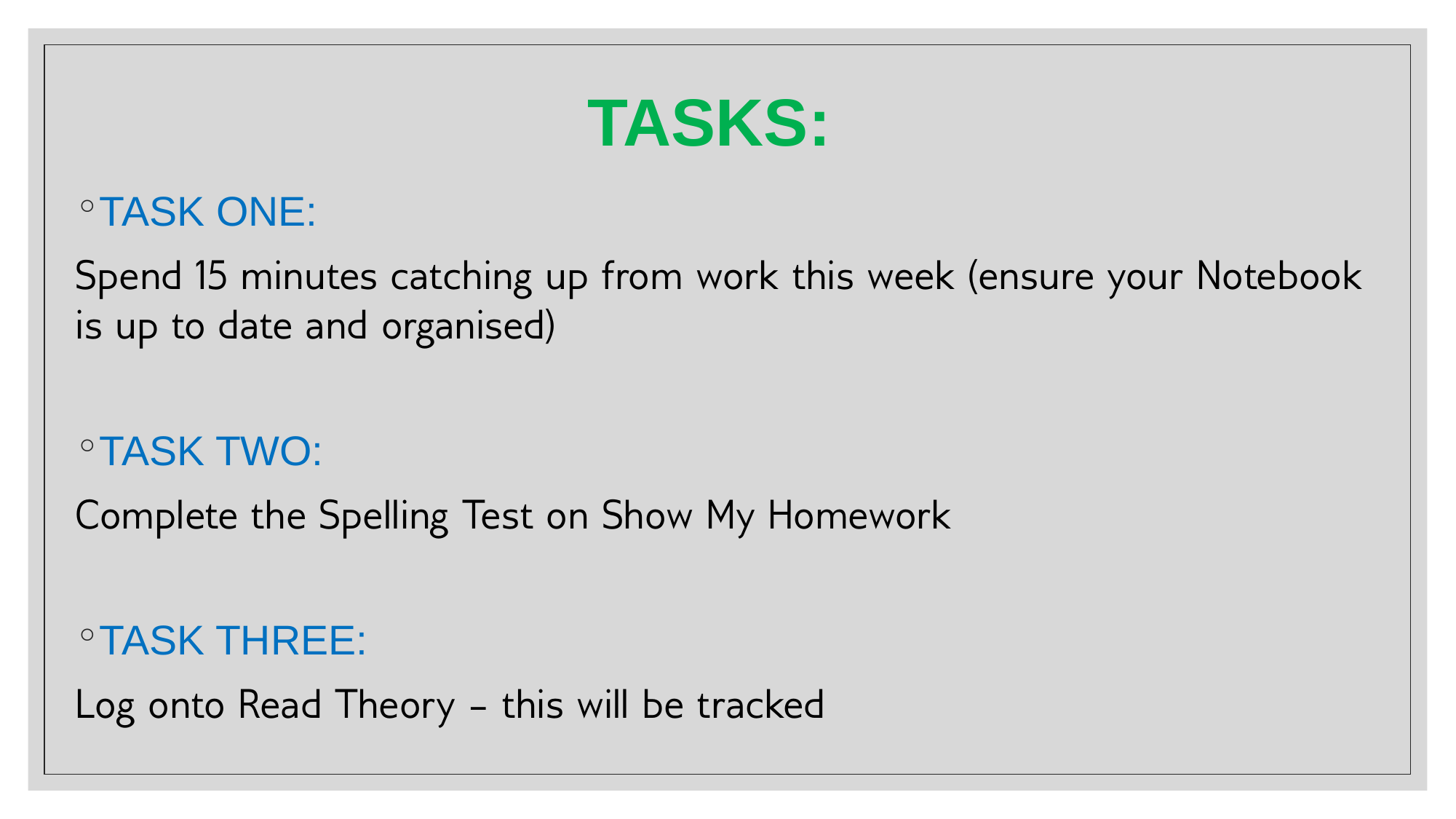

# TASKS:
TASK ONE:
Spend 15 minutes catching up from work this week (ensure your Notebook is up to date and organised)

TASK TWO:
Complete the Spelling Test on Show My Homework

TASK THREE:
Log onto Read Theory – this will be tracked